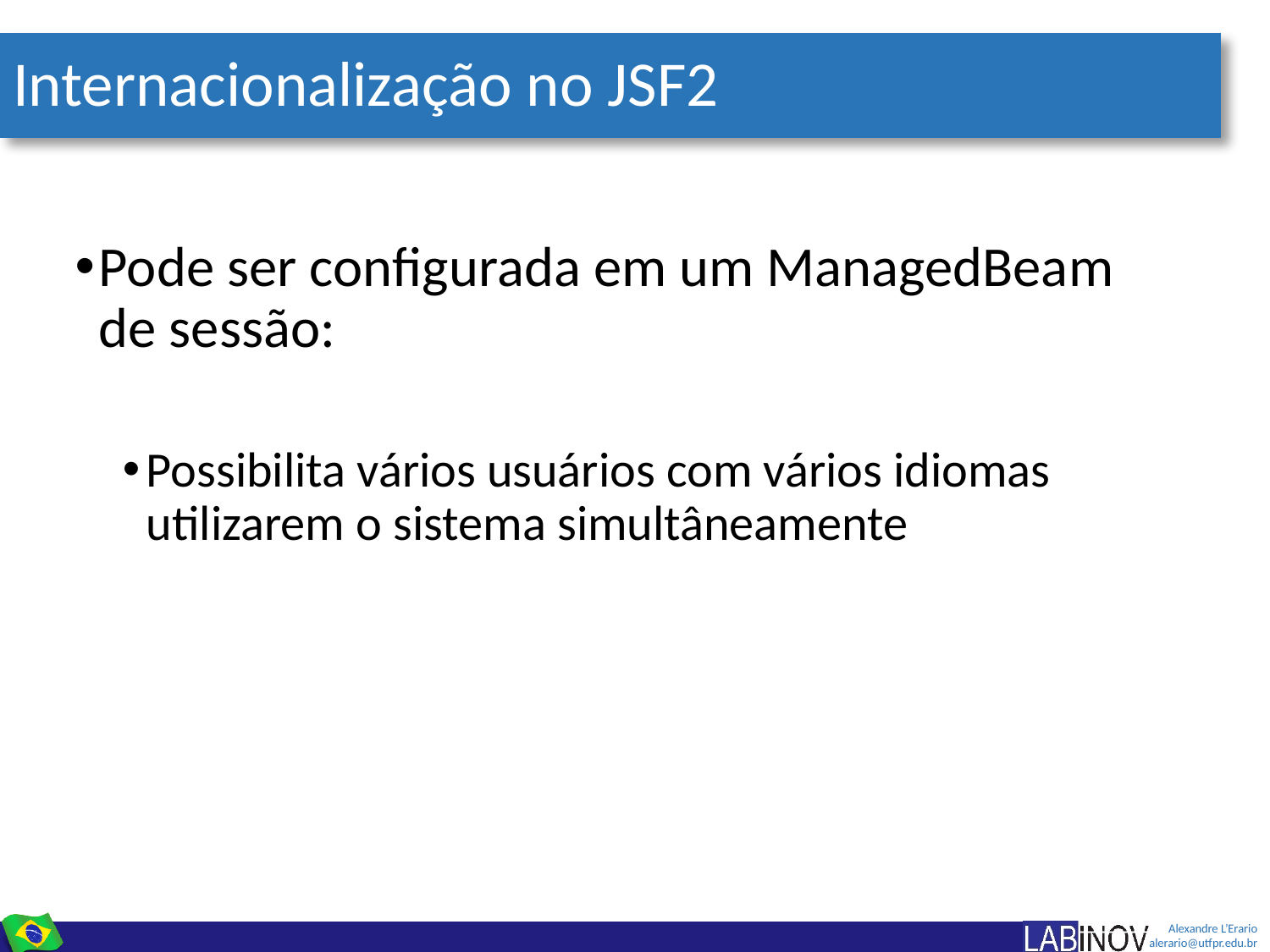

# Internacionalização no JSF2
Pode ser configurada em um ManagedBeam de sessão:

Possibilita vários usuários com vários idiomas utilizarem o sistema simultâneamente